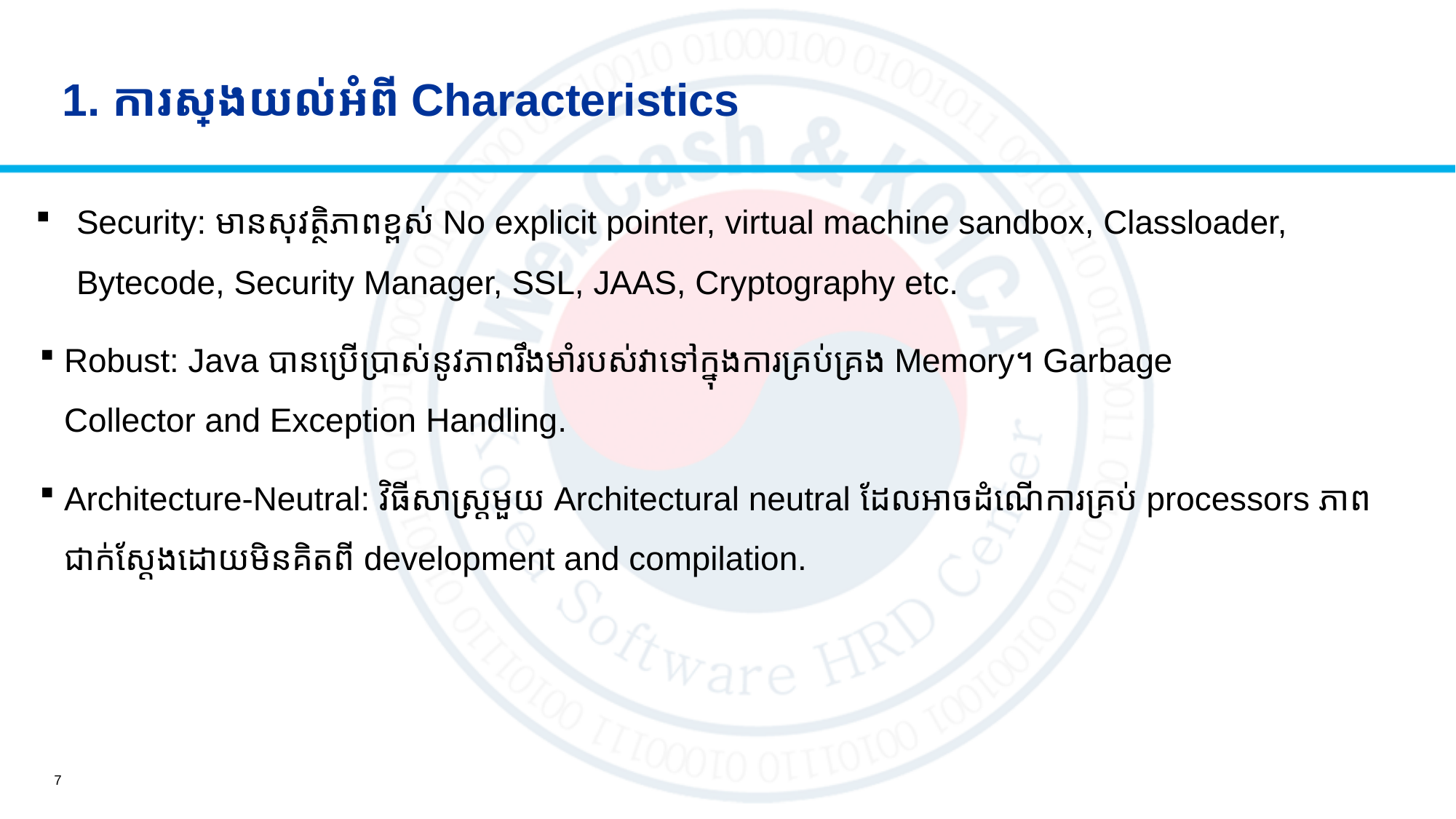

# 1. ការស្វែងយល់អំពី Characteristics
Security: មានសុវត្ថិភាពខ្ពស់ No explicit pointer,​​​ virtual machine sandbox, Classloader, Bytecode, Security Manager, SSL, JAAS, Cryptography etc.
Robust: Java បានប្រើប្រាស់នូវភាពរឹងមាំរបស់វាទៅក្នុងការគ្រប់គ្រង Memory។ Garbage Collector and Exception Handling.
Architecture-Neutral: វិធីសាស្រ្តមួយ Architectural neutral ដែលអាចដំណើការគ្រប់ processors ភាពជាក់ស្ដែងដោយមិនគិតពី development and compilation.
7